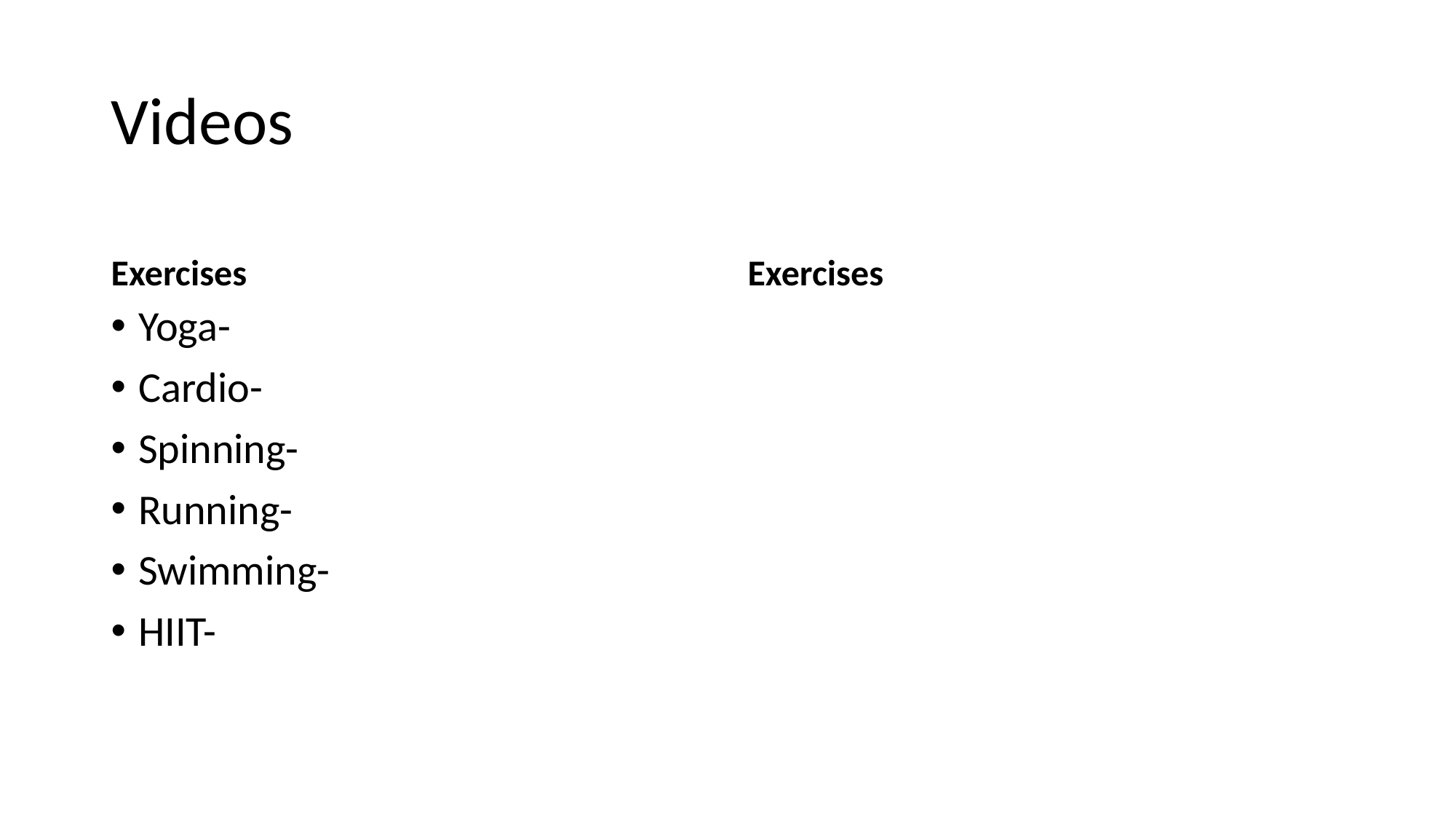

# Videos
Exercises
Exercises
Yoga-
Cardio-
Spinning-
Running-
Swimming-
HIIT-